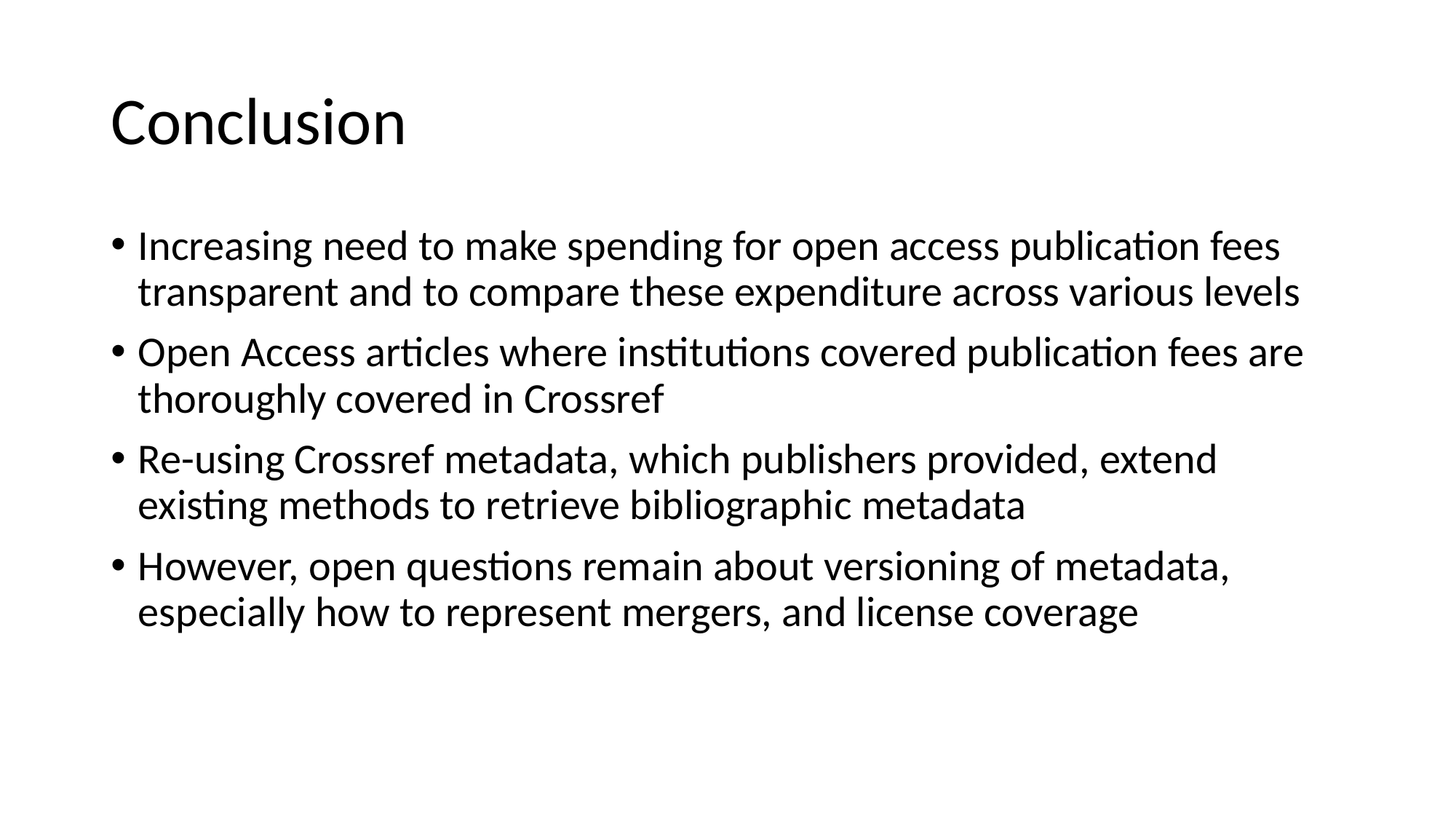

# Conclusion
Increasing need to make spending for open access publication fees transparent and to compare these expenditure across various levels
Open Access articles where institutions covered publication fees are thoroughly covered in Crossref
Re-using Crossref metadata, which publishers provided, extend existing methods to retrieve bibliographic metadata
However, open questions remain about versioning of metadata, especially how to represent mergers, and license coverage